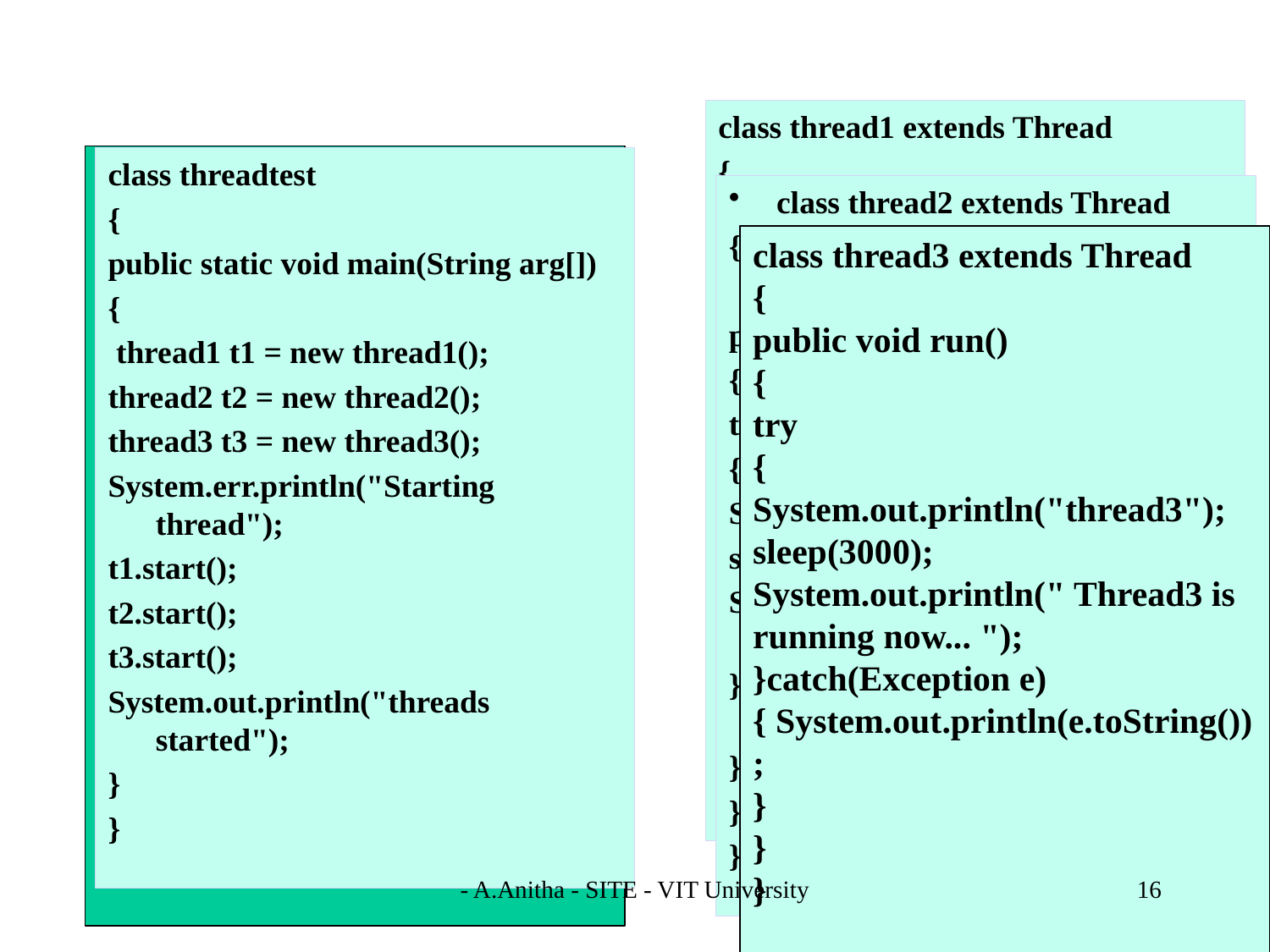

# Creating Threads Example 1
class thread1 extends Thread
{
public void run()
{
try
{
System.out.println("thread1");
sleep(1000);
System.out.println(" Thread1 is running now... ");
}catch(Exception e) { System.out.println(e.toString());
}
}
}

class threadtest
{
public static void main(String arg[])
{
 thread1 t1 = new thread1();
thread2 t2 = new thread2();
thread3 t3 = new thread3();
System.err.println("Starting thread");
t1.start();
t2.start();
t3.start();
System.out.println("threads started");
}
}

class thread2 extends Thread
{

public void run()
{
try
{
System.out.println("thread2");
sleep(2000);
System.out.println(" Thread2 is running now... ");
}catch(Exception e) { System.out.println(e.toString());
}
}
}
class thread3 extends Thread
{
public void run()
{
try
{
System.out.println("thread3");
sleep(3000);
System.out.println(" Thread3 is running now... ");
}catch(Exception e) { System.out.println(e.toString());
}
}
}

- A.Anitha - SITE - VIT University
16